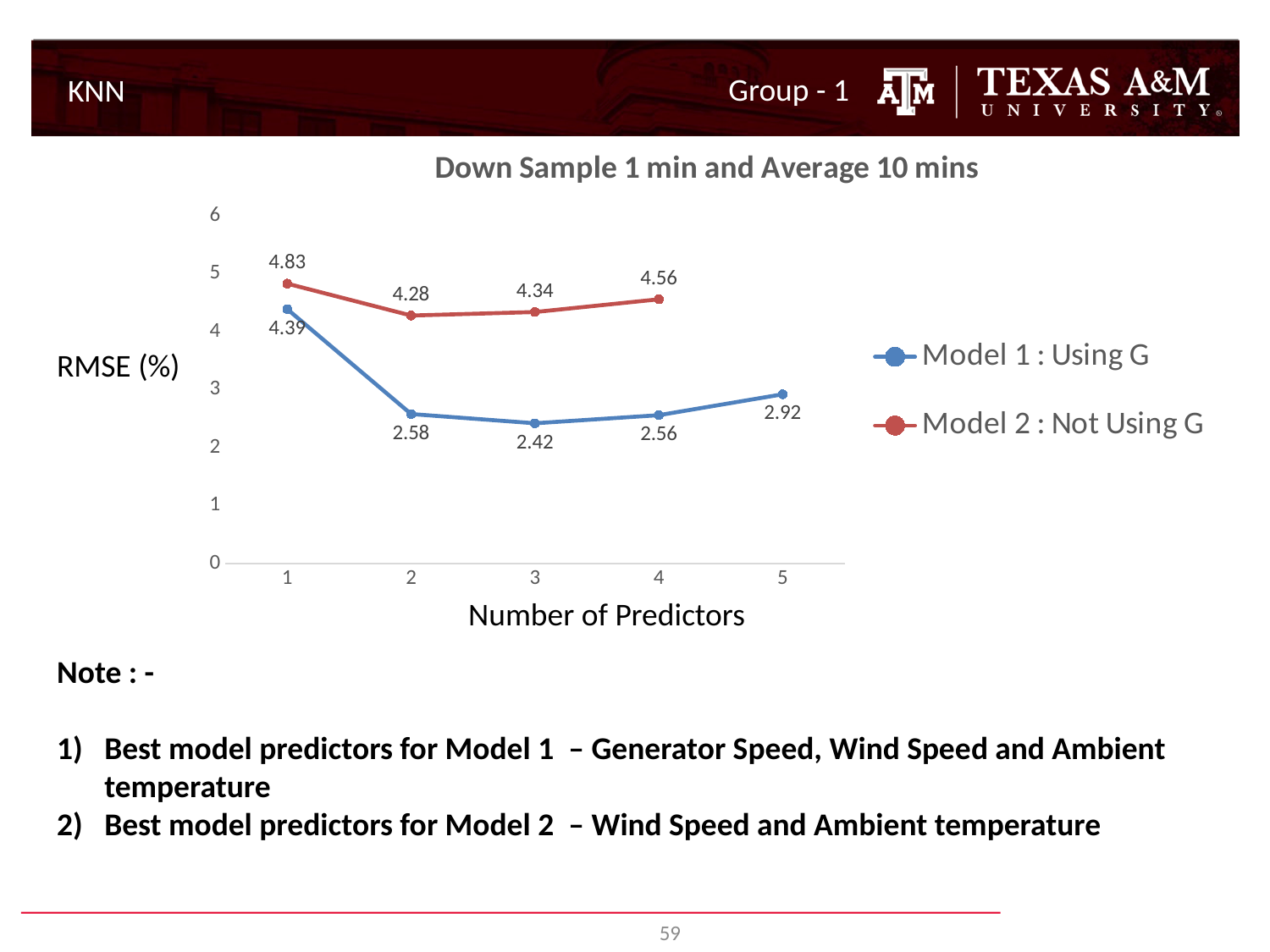

Group - 1
KNN

### Chart: Down Sample 1 min and Average 10 mins

| Category | Model 1 : Using G | Model 2 : Not Using G |
|---|---|---|
| 1 | 4.39 | 4.83 |
| 2 | 2.58 | 4.28 |
| 3 | 2.42 | 4.34 |
| 4 | 2.56 | 4.56 |
| 5 | 2.92 | None |
RMSE (%)
Number of Predictors
Note : -

Best model predictors for Model 1  – Generator Speed, Wind Speed and Ambient temperature
Best model predictors for Model 2  – Wind Speed and Ambient temperature
59